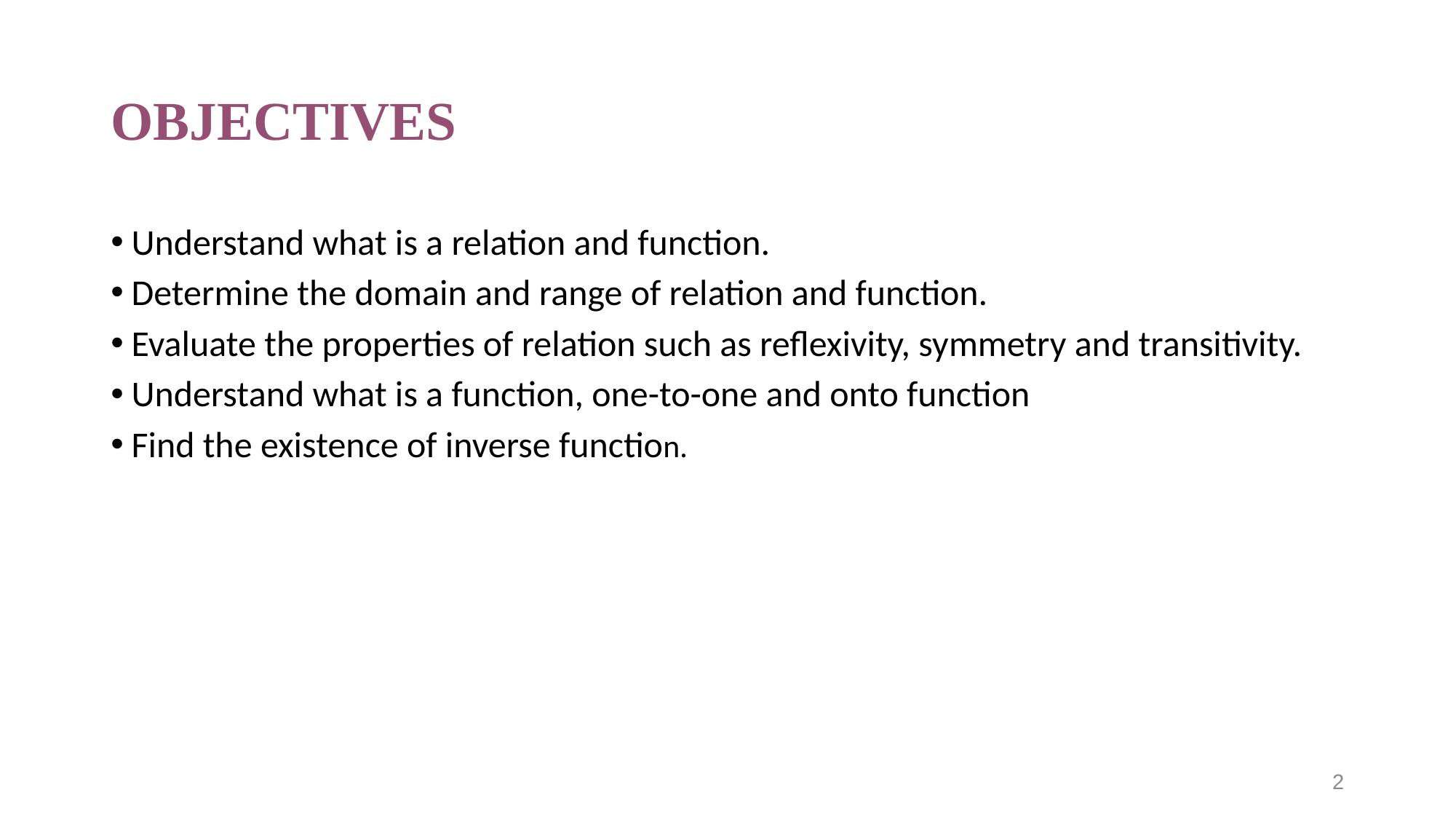

# OBJECTIVES
Understand what is a relation and function.
Determine the domain and range of relation and function.
Evaluate the properties of relation such as reflexivity, symmetry and transitivity.
Understand what is a function, one-to-one and onto function
Find the existence of inverse function.
2